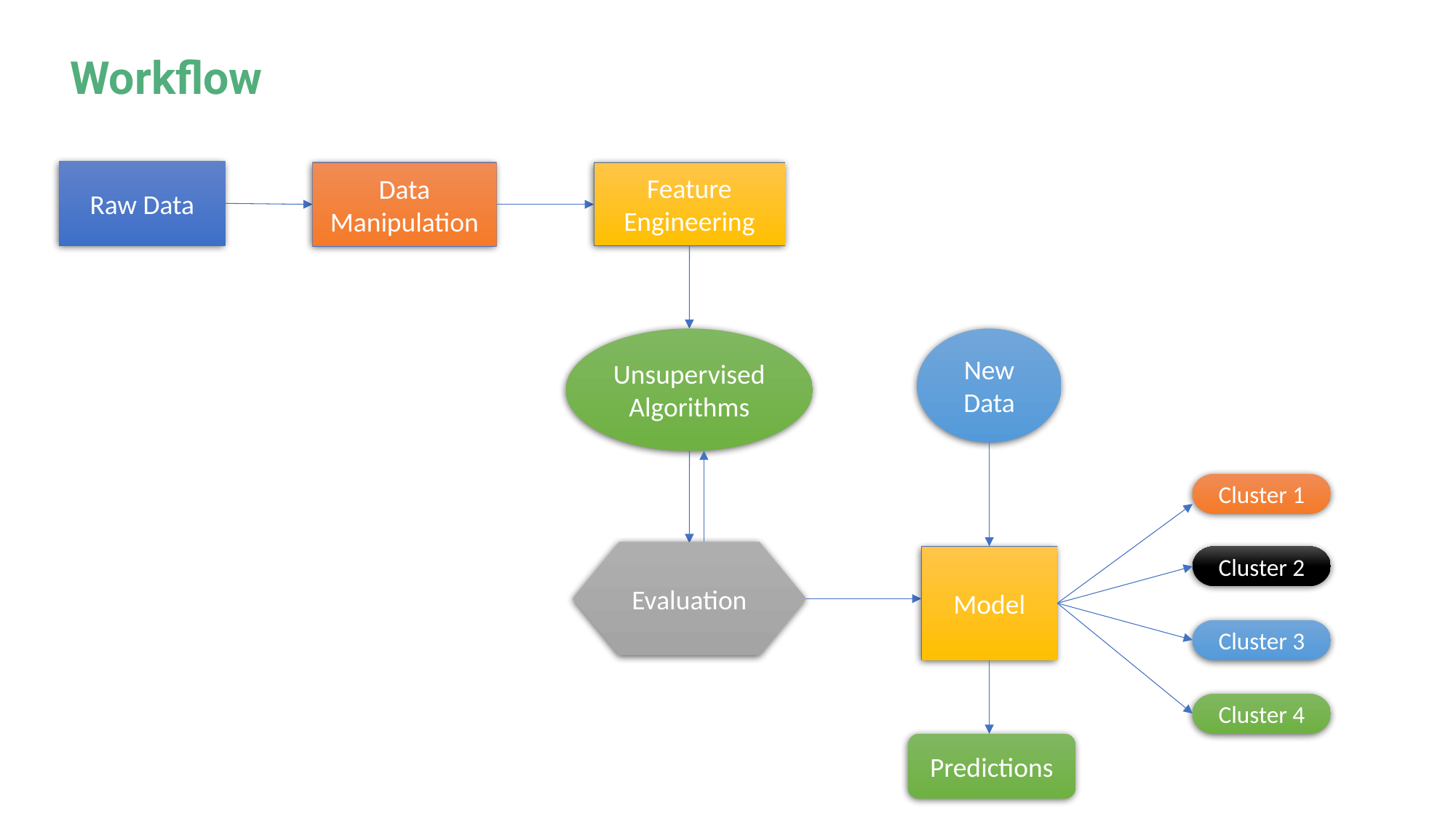

# Workflow
Raw Data
Data Manipulation
Feature Engineering
Unsupervised
Algorithms
New Data
Cluster 1
Evaluation
Model
Cluster 2
Cluster 3
Cluster 4
Predictions